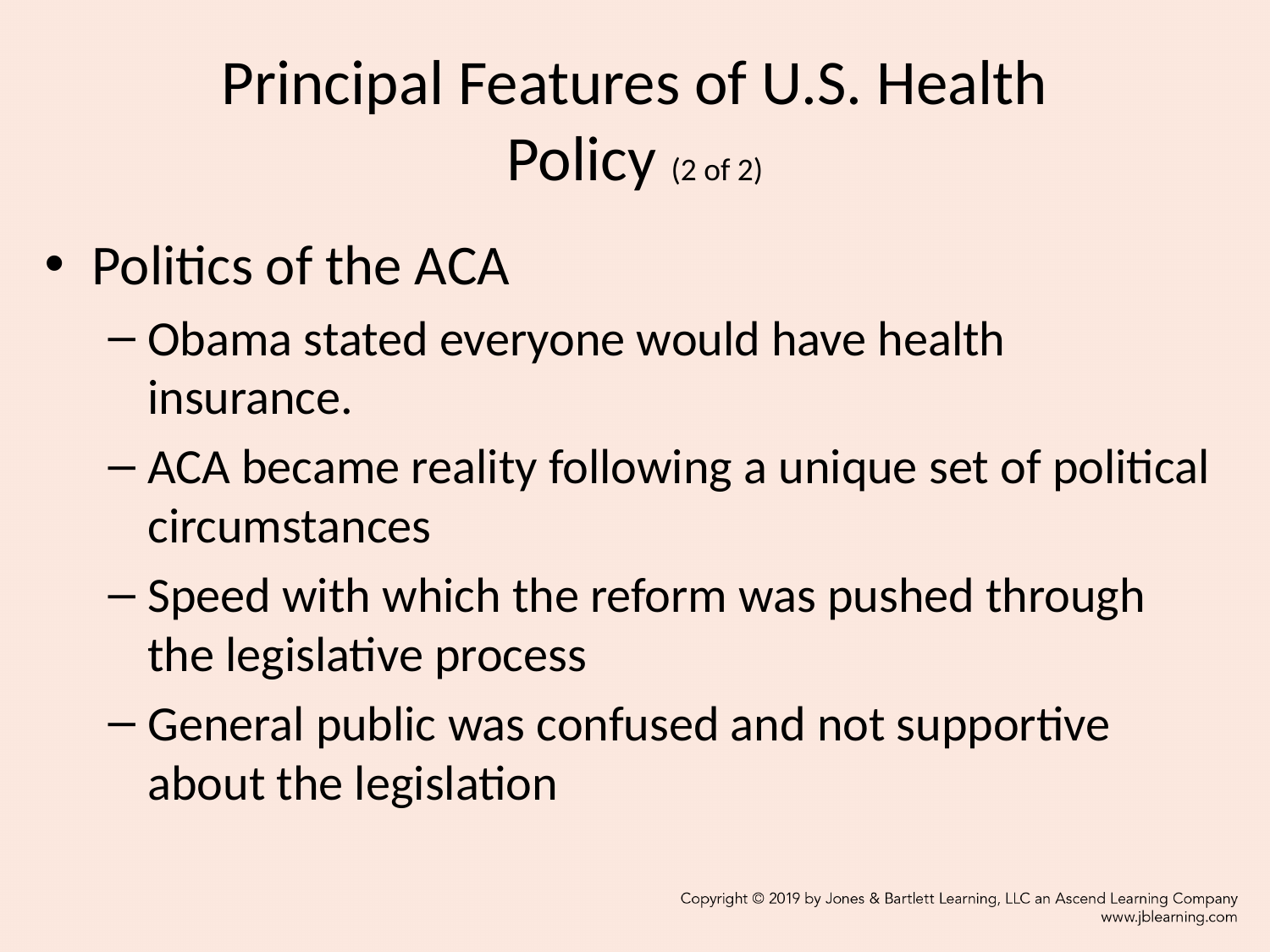

# Principal Features of U.S. Health Policy (2 of 2)
Politics of the ACA
Obama stated everyone would have health insurance.
ACA became reality following a unique set of political circumstances
Speed with which the reform was pushed through the legislative process
General public was confused and not supportive about the legislation